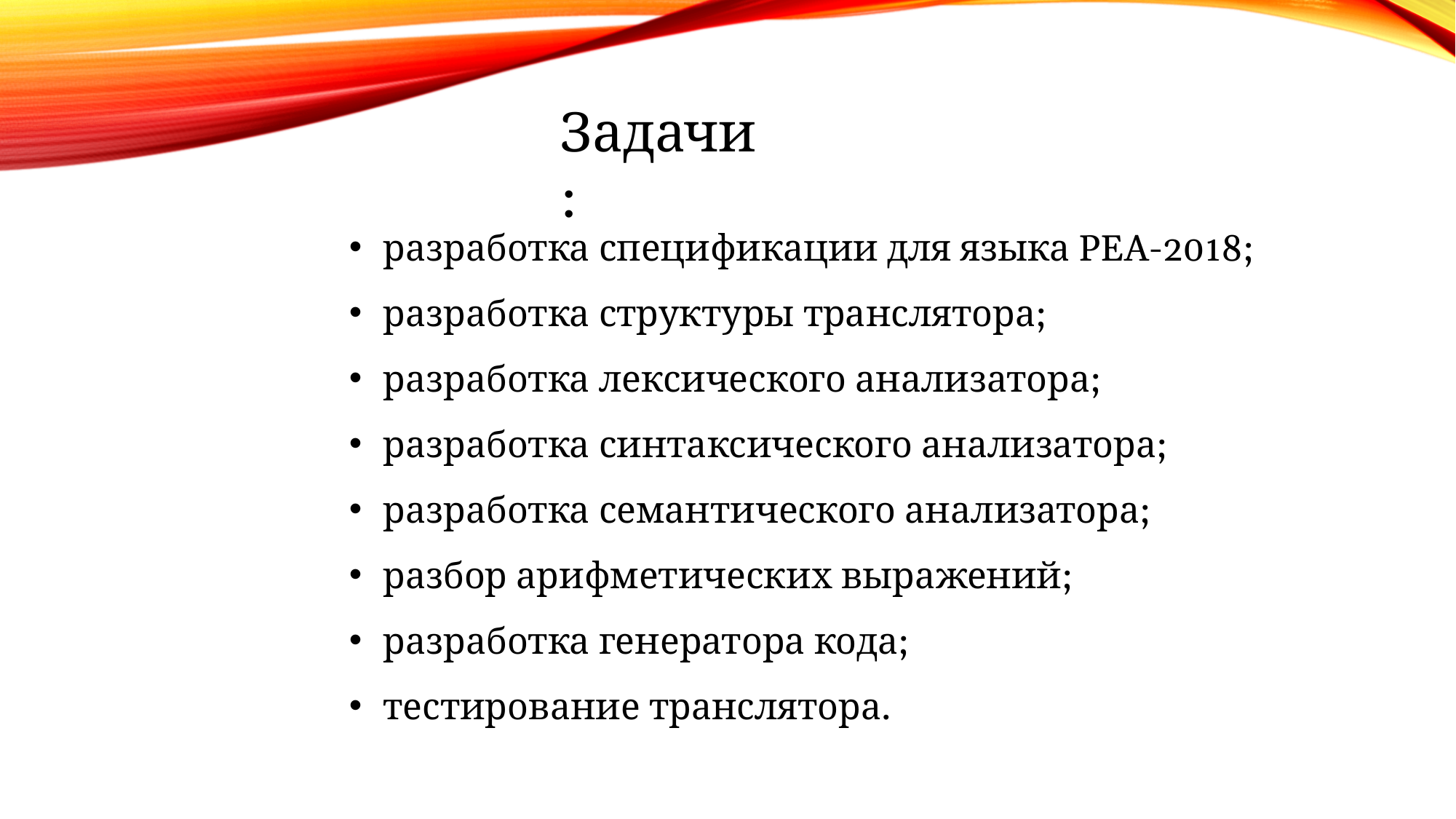

Задачи:
разработка спецификации для языка PEA-2018;
разработка структуры транслятора;
разработка лексического анализатора;
разработка синтаксического анализатора;
разработка семантического анализатора;
разбор арифметических выражений;
разработка генератора кода;
тестирование транслятора.